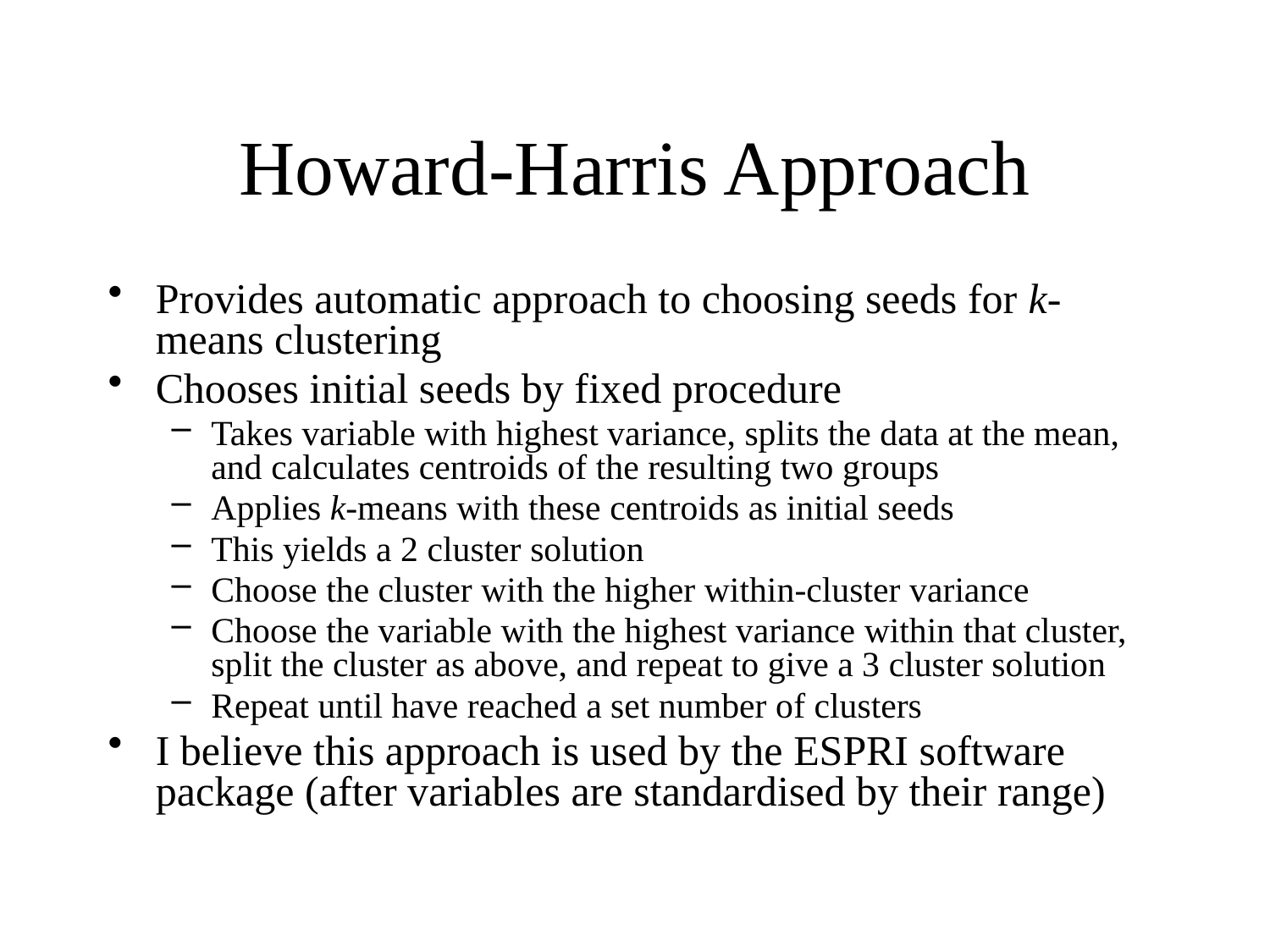

# Howard-Harris Approach
Provides automatic approach to choosing seeds for k-means clustering
Chooses initial seeds by fixed procedure
Takes variable with highest variance, splits the data at the mean, and calculates centroids of the resulting two groups
Applies k-means with these centroids as initial seeds
This yields a 2 cluster solution
Choose the cluster with the higher within-cluster variance
Choose the variable with the highest variance within that cluster, split the cluster as above, and repeat to give a 3 cluster solution
Repeat until have reached a set number of clusters
I believe this approach is used by the ESPRI software package (after variables are standardised by their range)